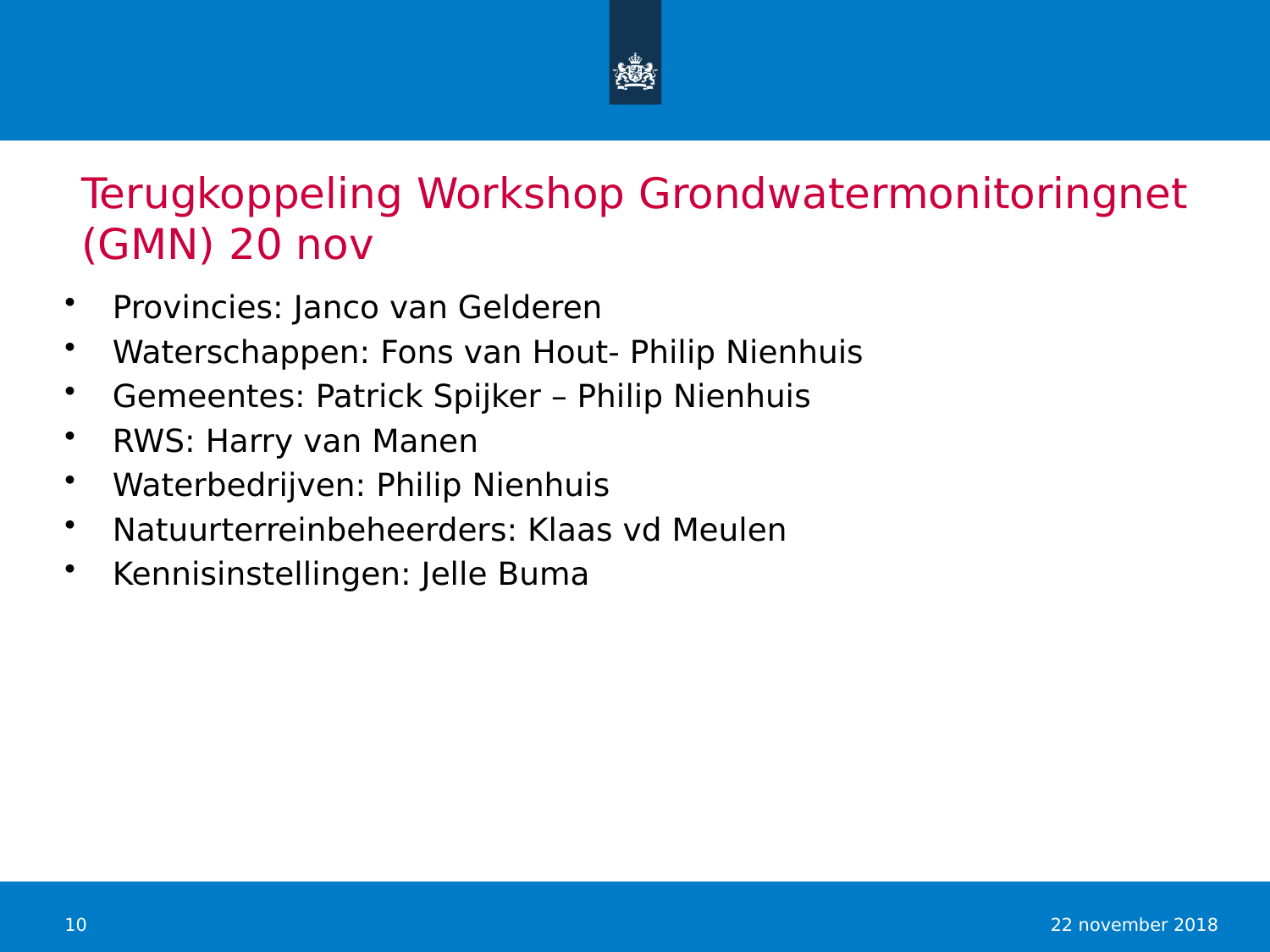

# Terugkoppeling Workshop Grondwatermonitoringnet (GMN) 20 nov
Provincies: Janco van Gelderen
Waterschappen: Fons van Hout- Philip Nienhuis
Gemeentes: Patrick Spijker – Philip Nienhuis
RWS: Harry van Manen
Waterbedrijven: Philip Nienhuis
Natuurterreinbeheerders: Klaas vd Meulen
Kennisinstellingen: Jelle Buma

10
22 november 2018